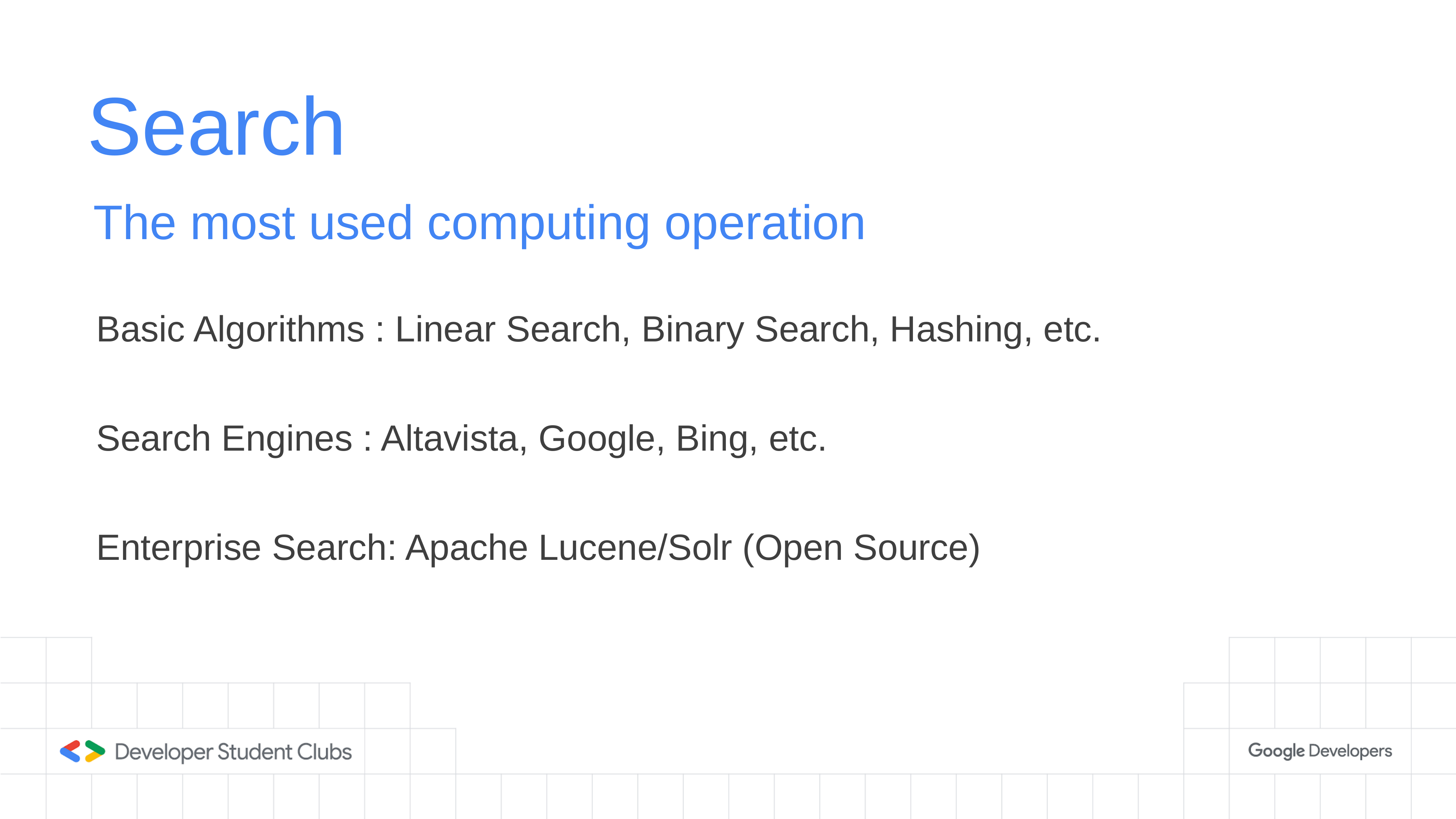

# Search
The most used computing operation
Basic Algorithms : Linear Search, Binary Search, Hashing, etc.
Search Engines : Altavista, Google, Bing, etc.
Enterprise Search: Apache Lucene/Solr (Open Source)